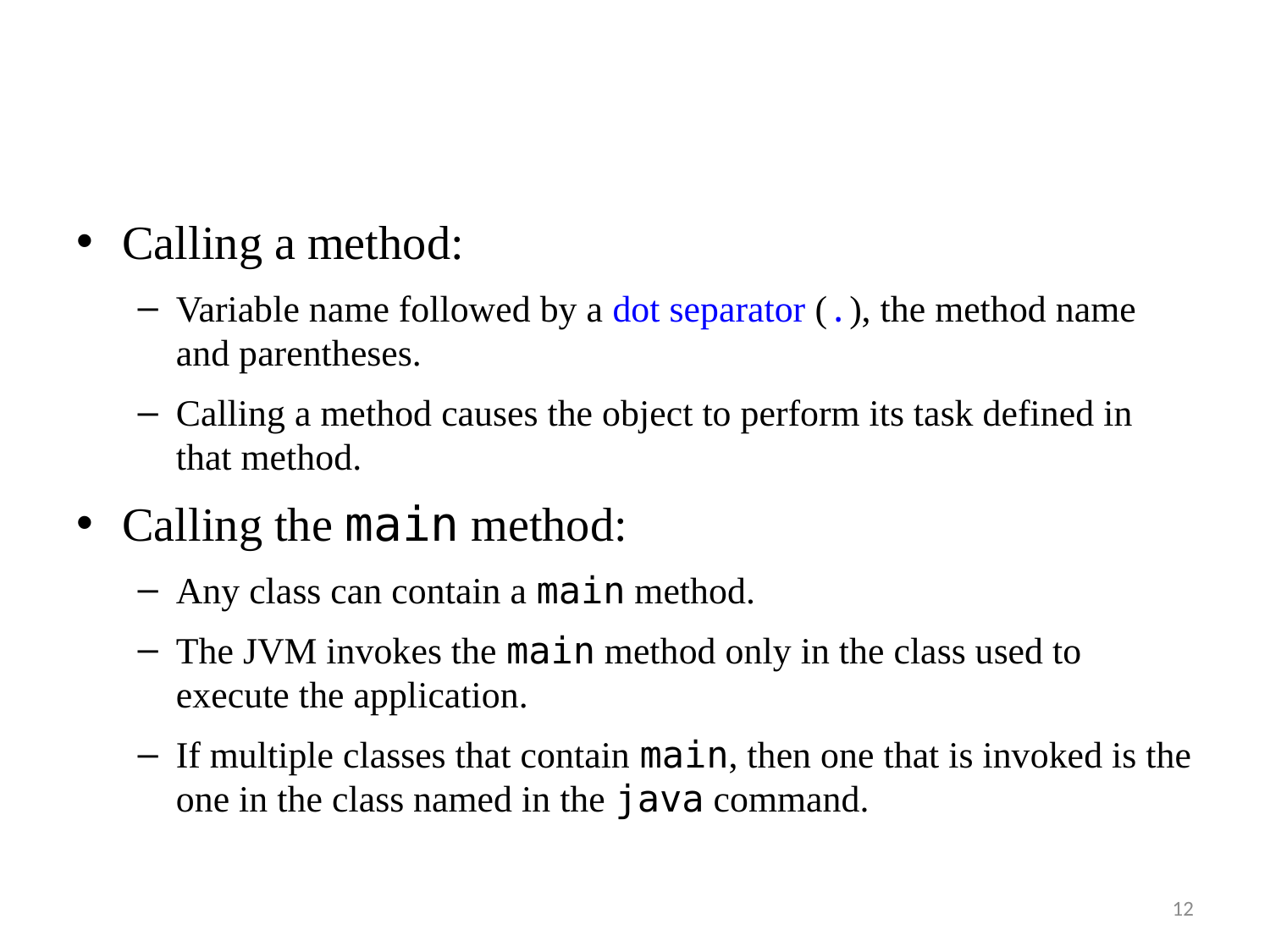

Calling a method:
Variable name followed by a dot separator (.), the method name and parentheses.
Calling a method causes the object to perform its task defined in that method.
Calling the main method:
Any class can contain a main method.
The JVM invokes the main method only in the class used to execute the application.
If multiple classes that contain main, then one that is invoked is the one in the class named in the java command.
12